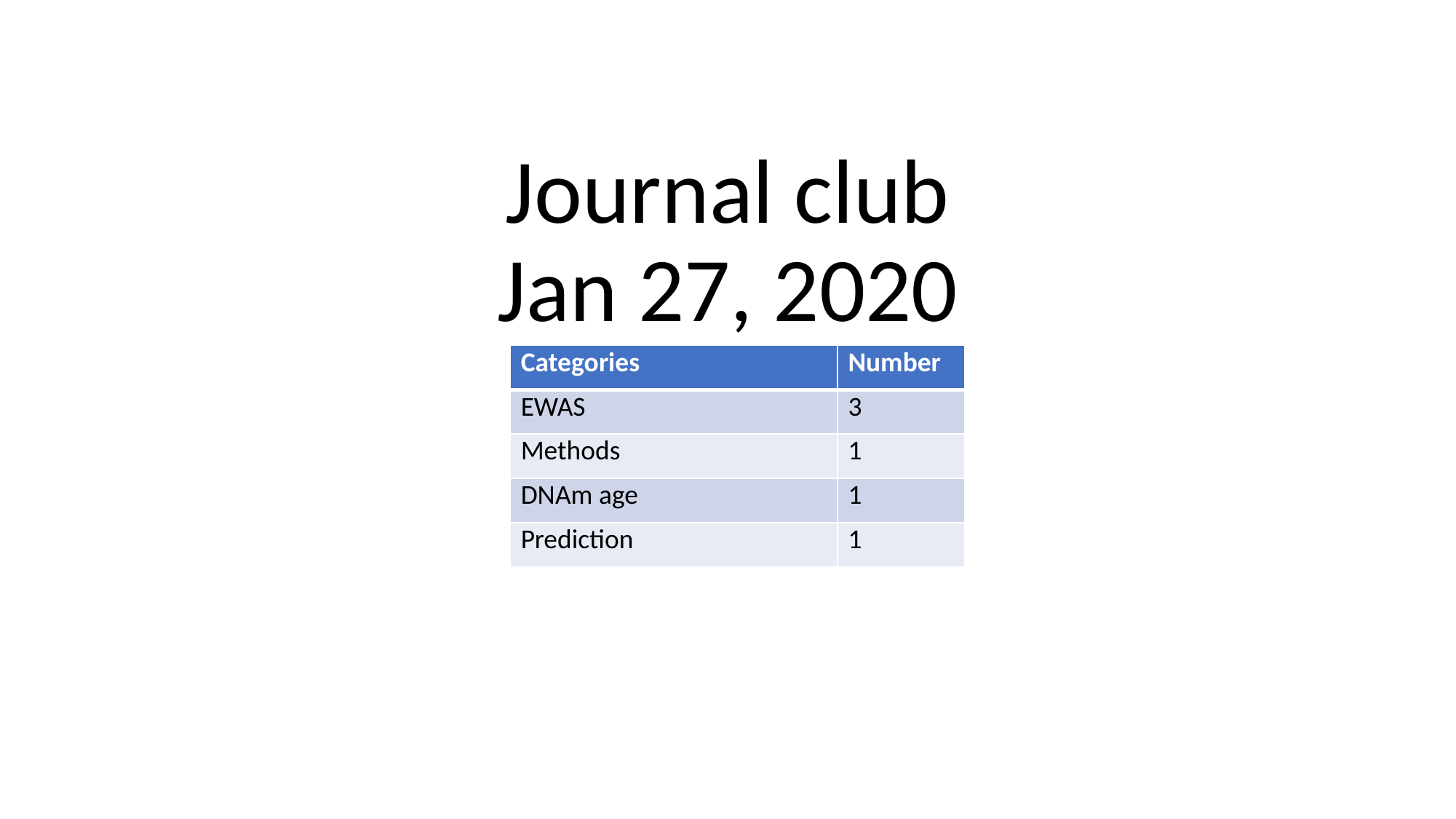

# Journal club Jan 27, 2020
| Categories | Number |
| --- | --- |
| EWAS | 3 |
| Methods | 1 |
| DNAm age | 1 |
| Prediction | 1 |